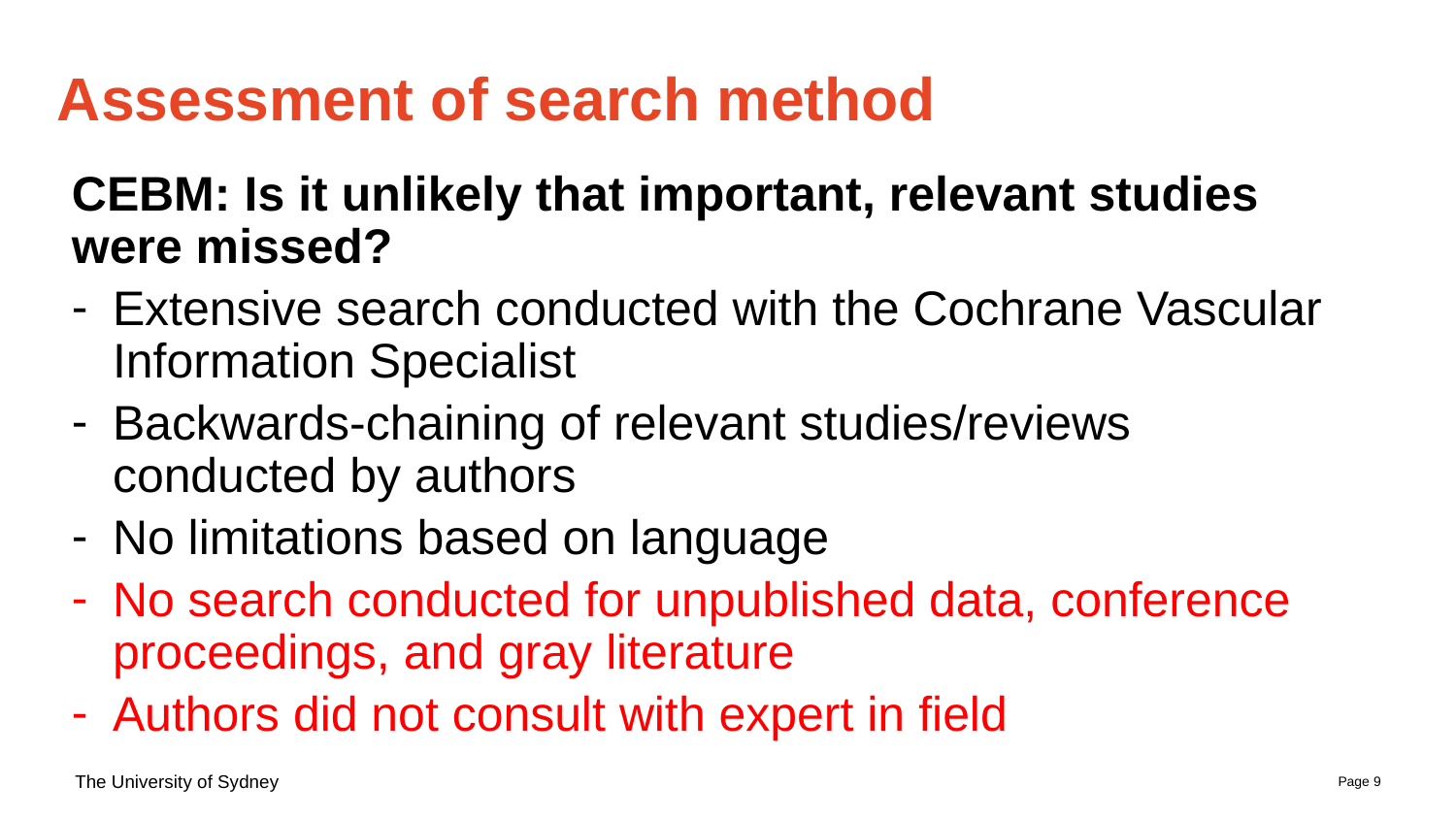

# Assessment of search method
CEBM: Is it unlikely that important, relevant studies were missed?
Extensive search conducted with the Cochrane Vascular Information Specialist
Backwards-chaining of relevant studies/reviews conducted by authors
No limitations based on language
No search conducted for unpublished data, conference proceedings, and gray literature
Authors did not consult with expert in field